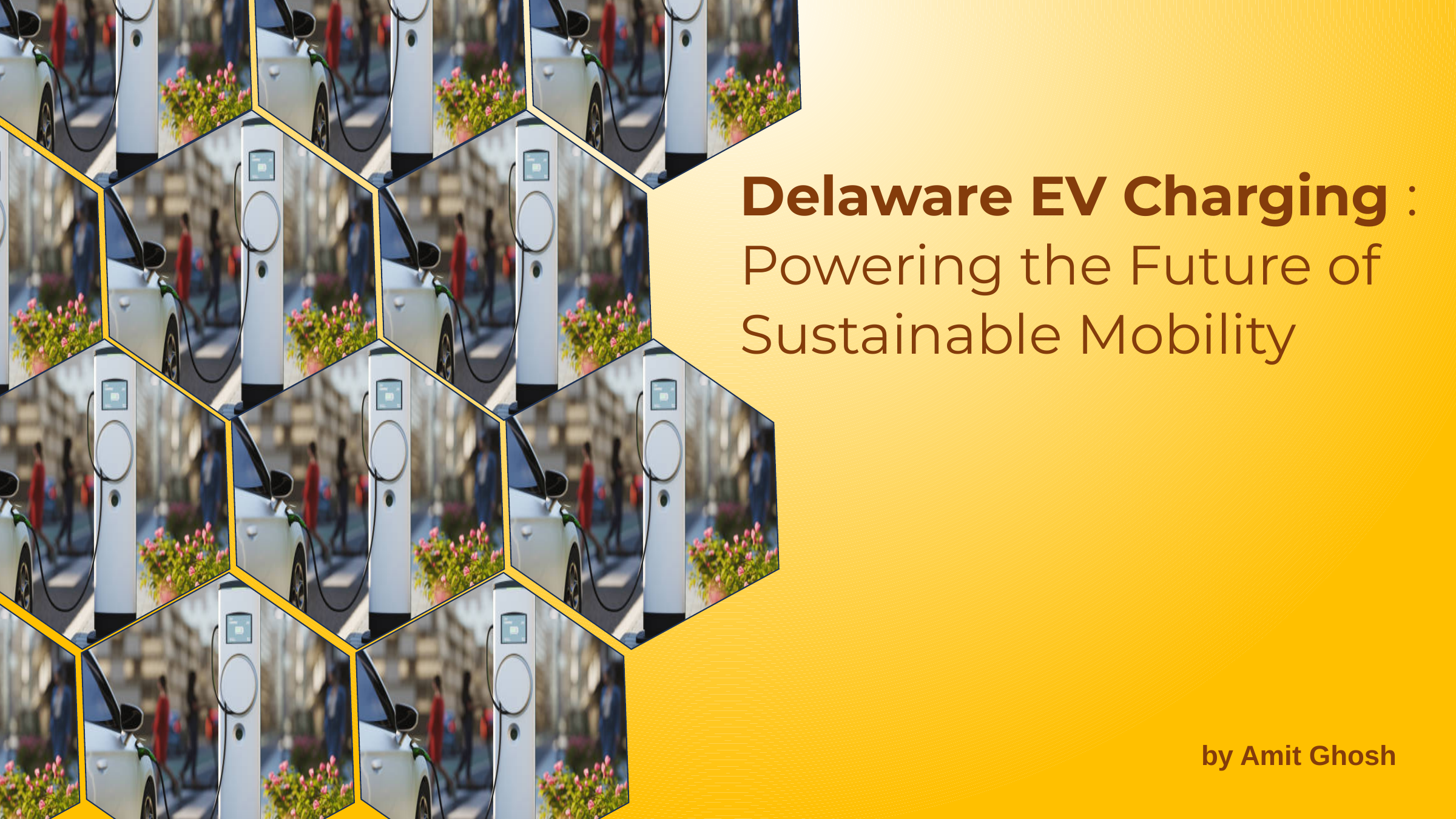

Delaware EV Charging : Powering the Future of Sustainable Mobility
by Amit Ghosh